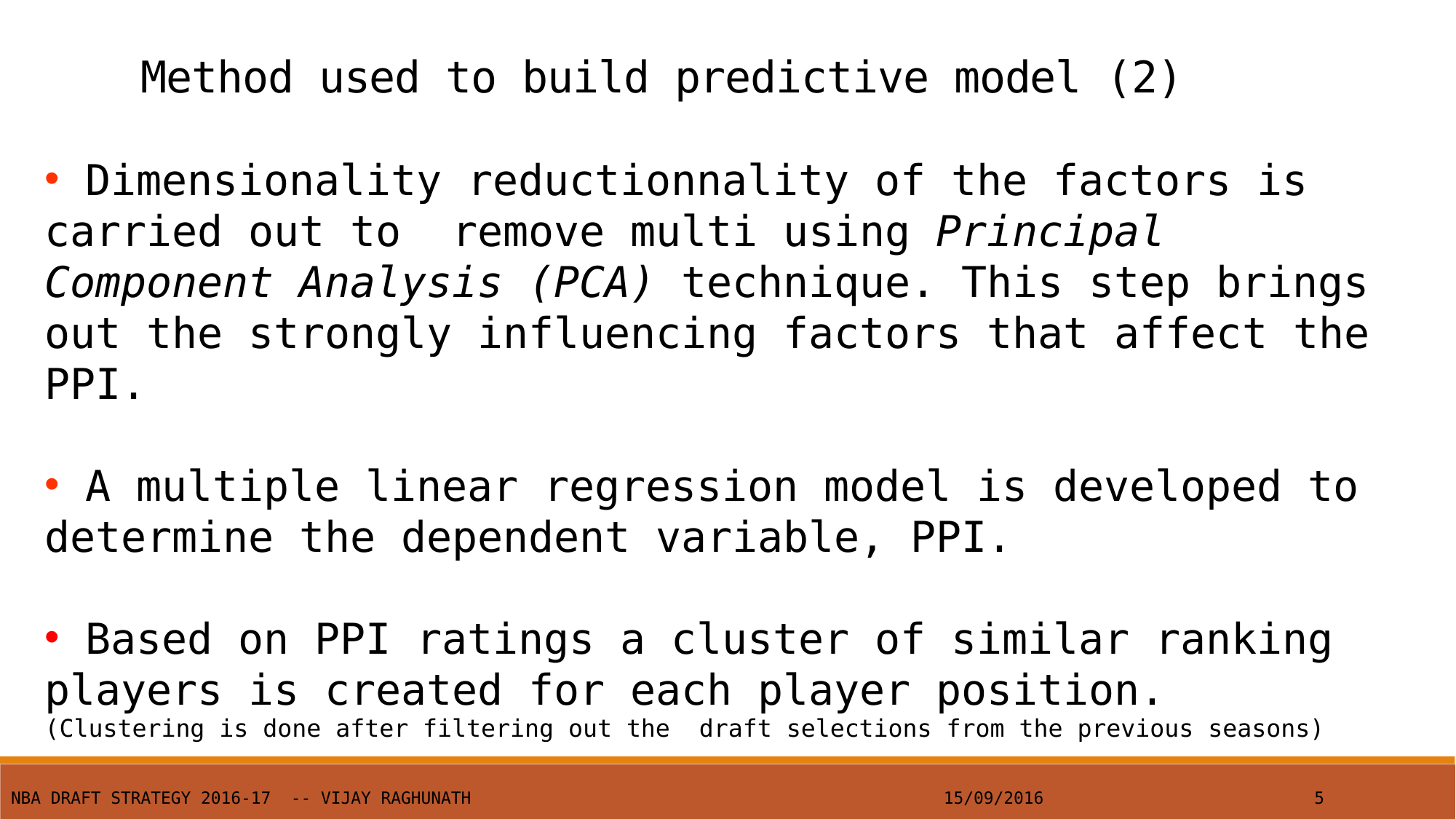

Method used to build predictive model (2)

 Dimensionality reductionnality of the factors is carried out to  remove multi using Principal Component Analysis (PCA) technique. This step brings out the strongly influencing factors that affect the PPI.

 A multiple linear regression model is developed to determine the dependent variable, PPI.

 Based on PPI ratings a cluster of similar ranking players is created for each player position.
(Clustering is done after filtering out the  draft selections from the previous seasons)

NBA Draft Strategy 2016-17  -- Vijay Raghunath
15/09/2016
5